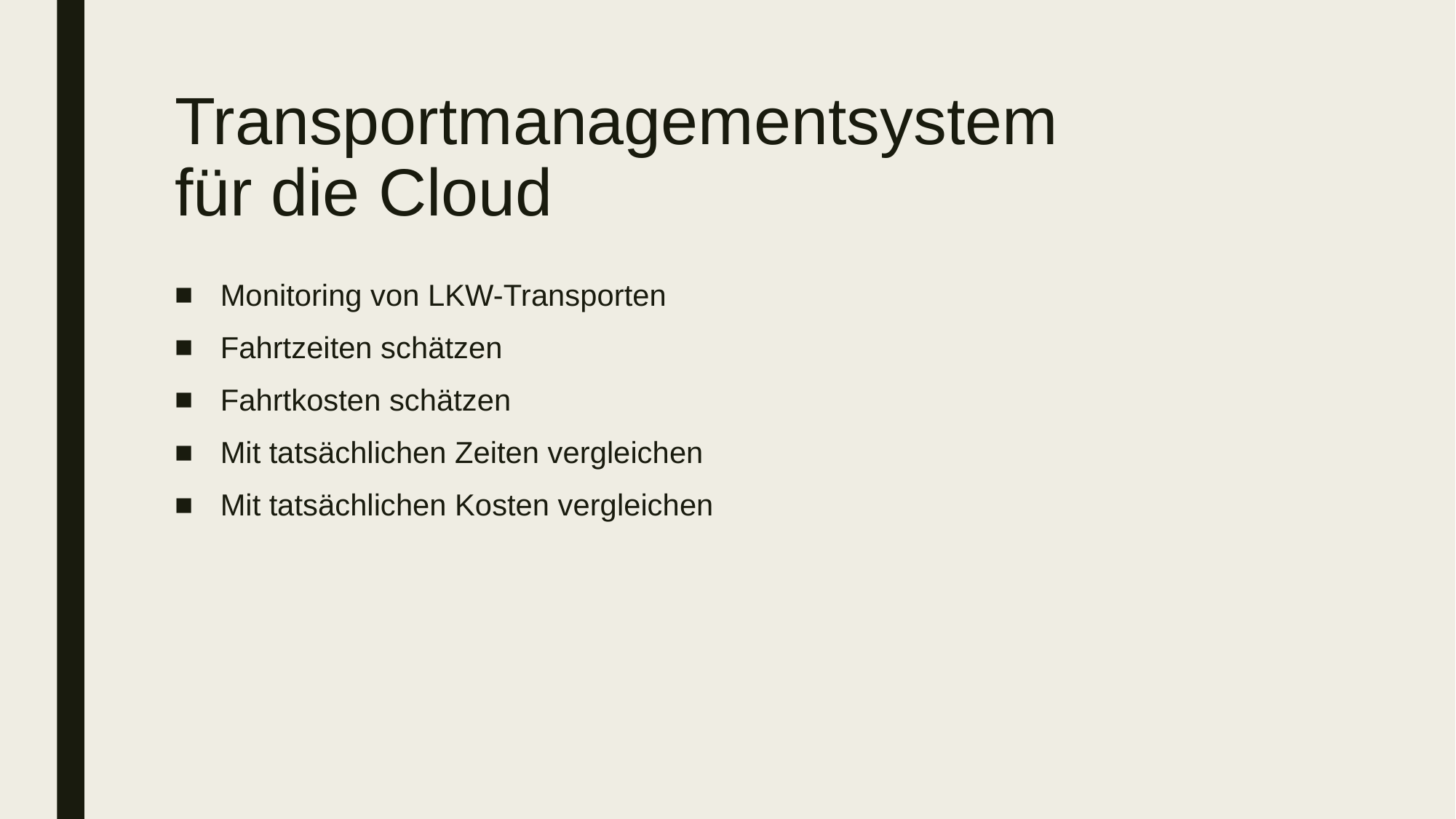

# Transportmanagementsystem für die Cloud
Monitoring von LKW-Transporten
Fahrtzeiten schätzen
Fahrtkosten schätzen
Mit tatsächlichen Zeiten vergleichen
Mit tatsächlichen Kosten vergleichen